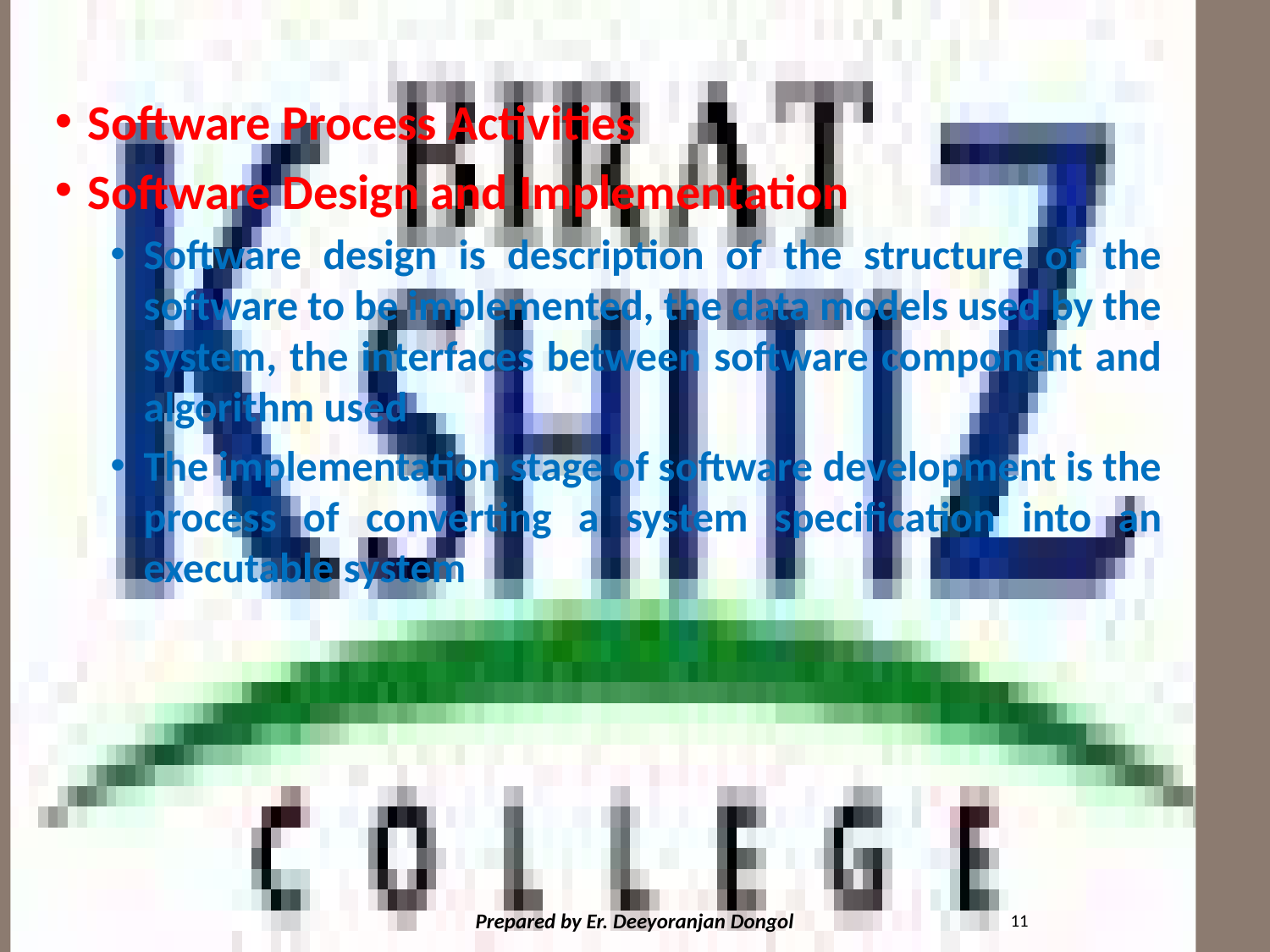

#
Software Process Activities
Software Design and Implementation
Software design is description of the structure of the software to be implemented, the data models used by the system, the interfaces between software component and algorithm used
The implementation stage of software development is the process of converting a system specification into an executable system

11
Prepared by Er. Deeyoranjan Dongol